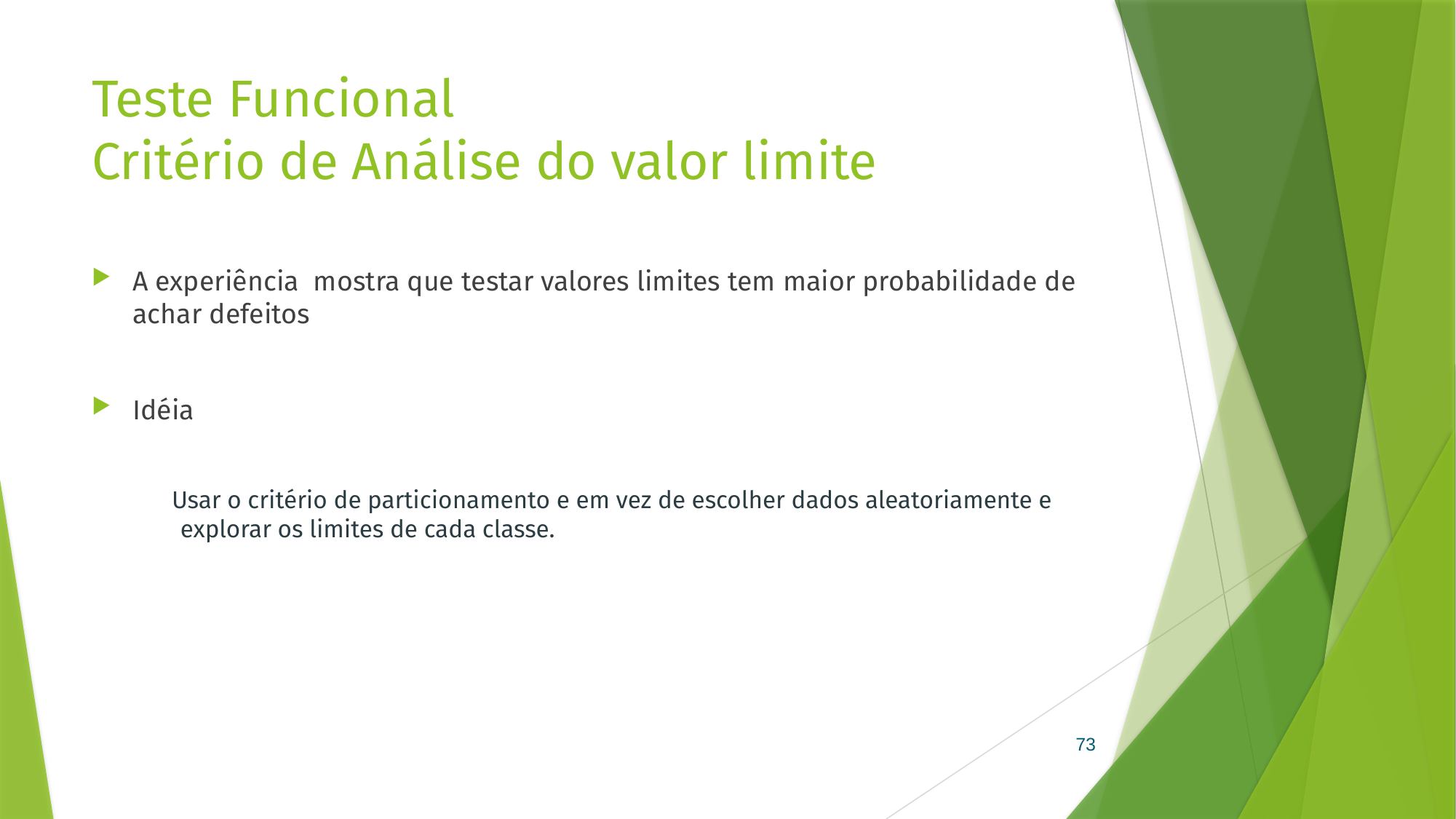

# Teste Funcional Critério de Análise do valor limite
A experiência  mostra que testar valores limites tem maior probabilidade de achar defeitos

Idéia

    Usar o critério de particionamento e em vez de escolher dados aleatoriamente e explorar os limites de cada classe.
73